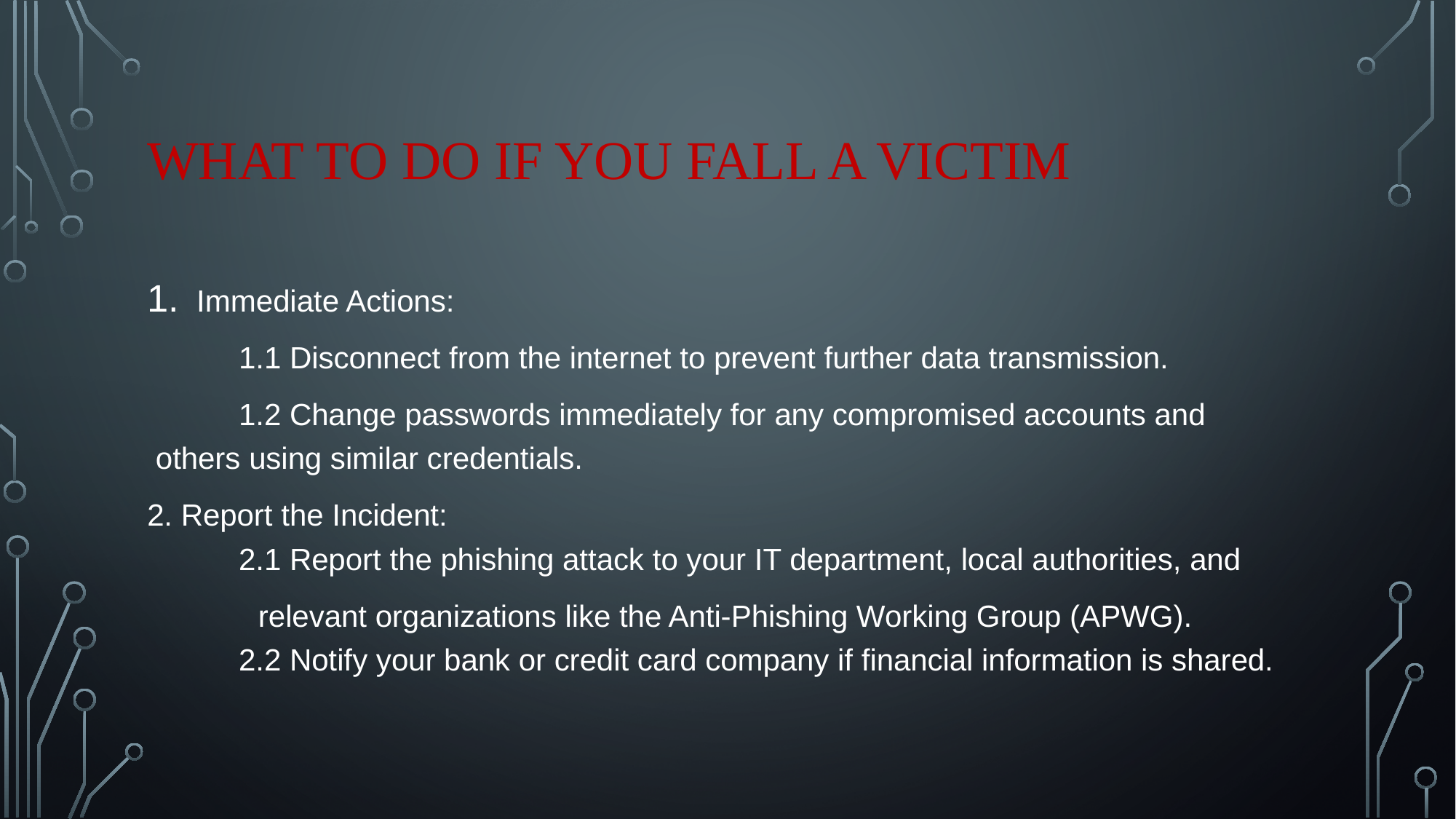

# What to do if you fall a victim
Immediate Actions:
	1.1 Disconnect from the internet to prevent further data transmission.
	1.2 Change passwords immediately for any compromised accounts and             	      others using similar credentials.
2. Report the Incident:
	2.1 Report the phishing attack to your IT department, local authorities, and
             relevant organizations like the Anti-Phishing Working Group (APWG).
	2.2 Notify your bank or credit card company if financial information is shared.